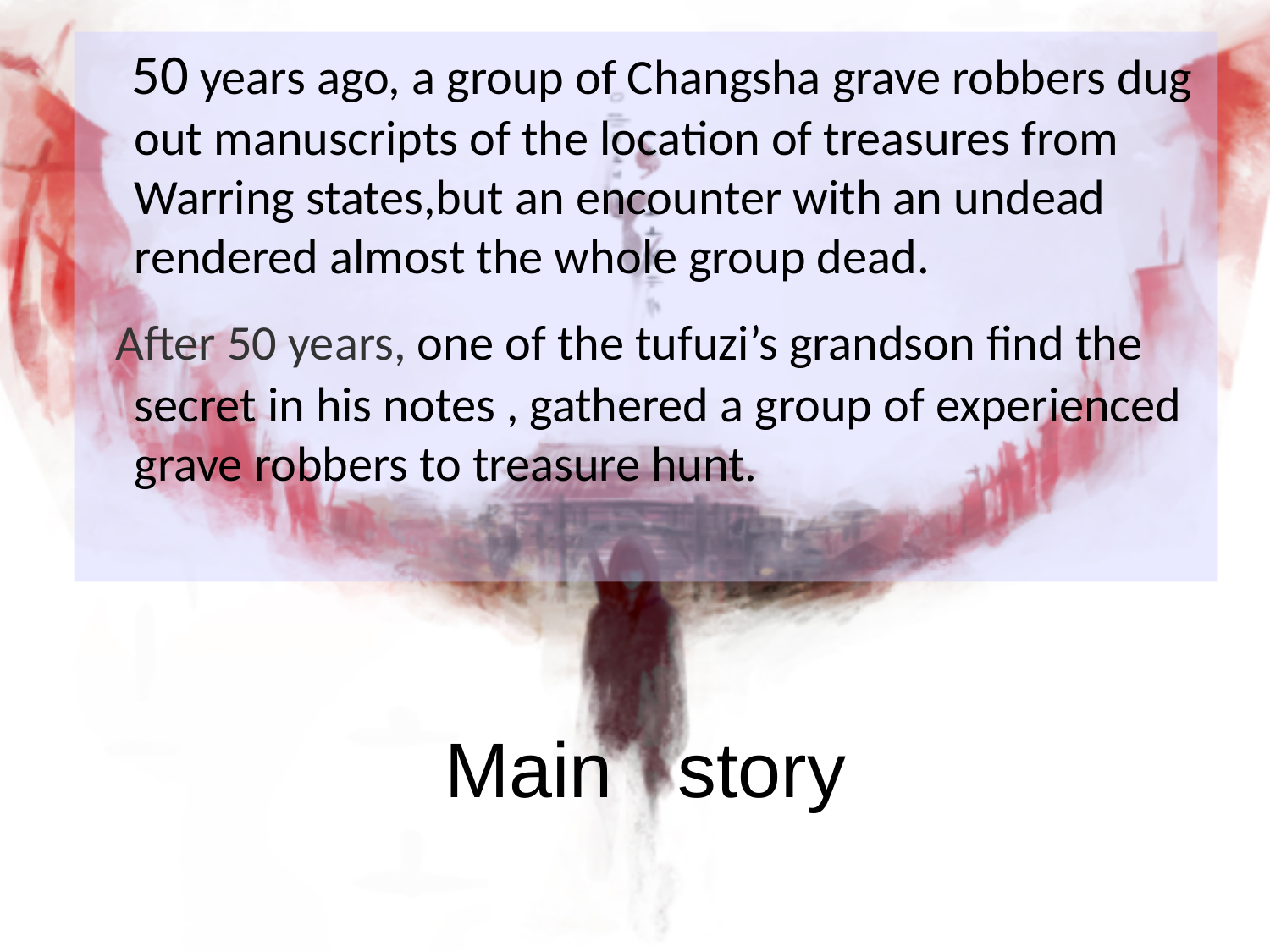

50 years ago, a group of Changsha grave robbers dug out manuscripts of the location of treasures from Warring states,but an encounter with an undead rendered almost the whole group dead.
  After 50 years, one of the tufuzi’s grandson find the secret in his notes , gathered a group of experienced grave robbers to treasure hunt.

# Main   story